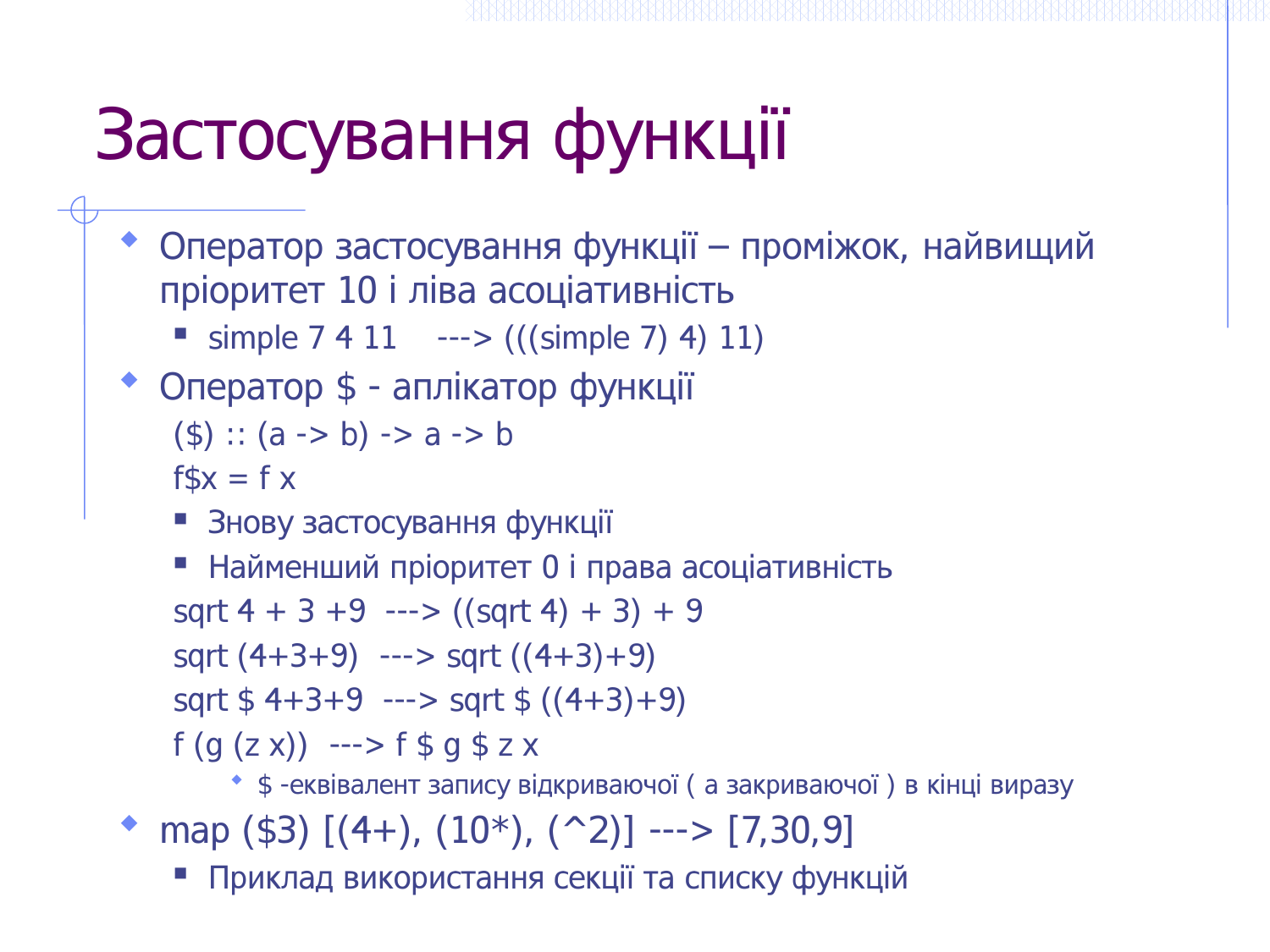

# Застосування функції
Оператор застосування функції – проміжок, найвищий пріоритет 10 і ліва асоціативність
simple 7 4 11    ---> (((simple 7) 4) 11)
Оператор $ - аплікатор функції
($) :: (a -> b) -> a -> b
f$x = f x
Знову застосування функції
Найменший пріоритет 0 і права асоціативність
sqrt 4 + 3 +9  ---> ((sqrt 4) + 3) + 9
sqrt (4+3+9)  ---> sqrt ((4+3)+9)
sqrt $ 4+3+9  ---> sqrt $ ((4+3)+9)
f (g (z x))  ---> f $ g $ z x
$ -еквівалент запису відкриваючої ( а закриваючої ) в кінці виразу
map ($3) [(4+), (10*), (^2)] ---> [7,30,9]
Приклад використання секції та списку функцій